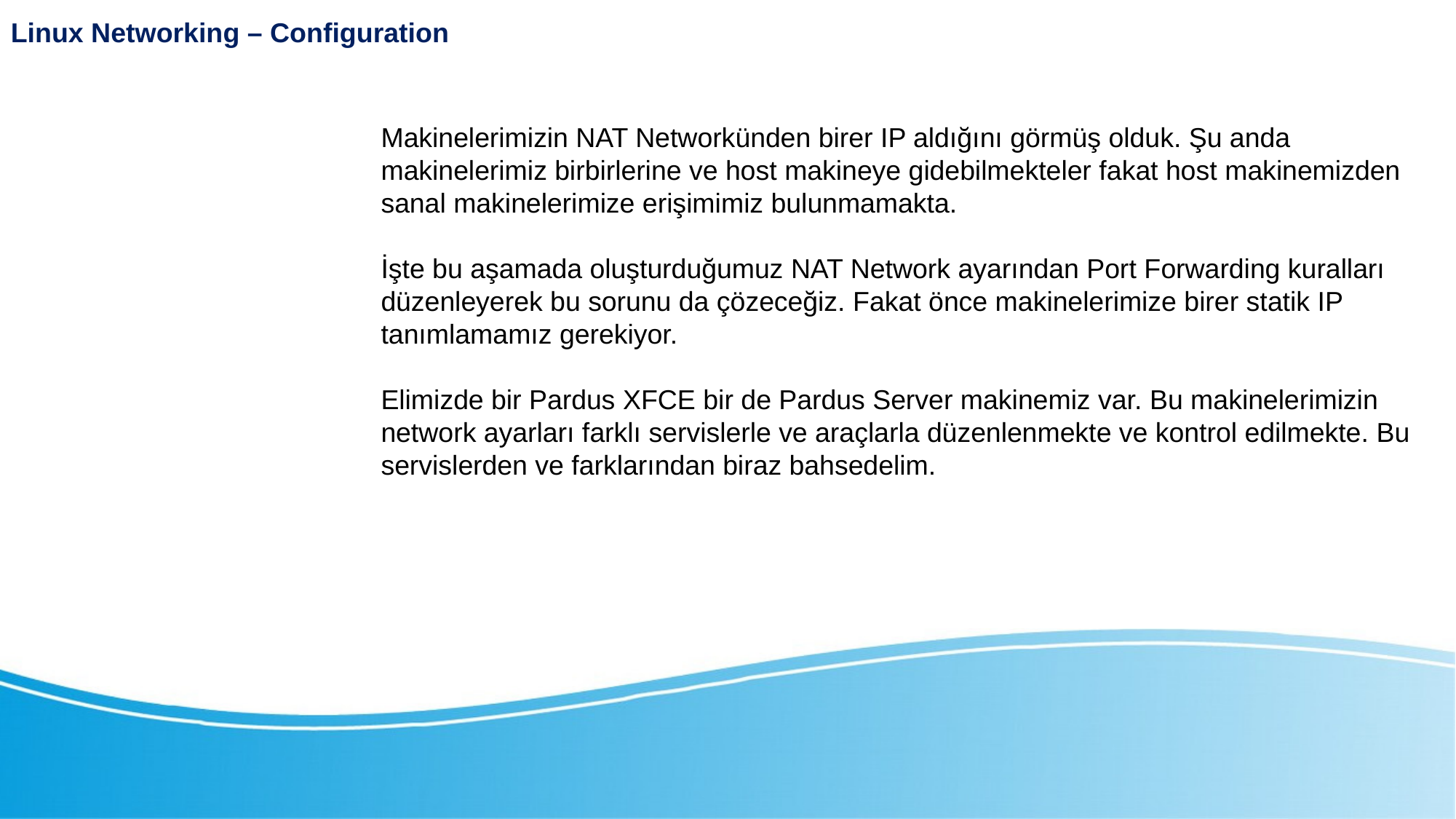

Linux Networking – Configuration
Makinelerimizin NAT Networkünden birer IP aldığını görmüş olduk. Şu anda makinelerimiz birbirlerine ve host makineye gidebilmekteler fakat host makinemizden sanal makinelerimize erişimimiz bulunmamakta.

İşte bu aşamada oluşturduğumuz NAT Network ayarından Port Forwarding kuralları düzenleyerek bu sorunu da çözeceğiz. Fakat önce makinelerimize birer statik IP tanımlamamız gerekiyor.

Elimizde bir Pardus XFCE bir de Pardus Server makinemiz var. Bu makinelerimizin network ayarları farklı servislerle ve araçlarla düzenlenmekte ve kontrol edilmekte. Bu servislerden ve farklarından biraz bahsedelim.
Linux Networking